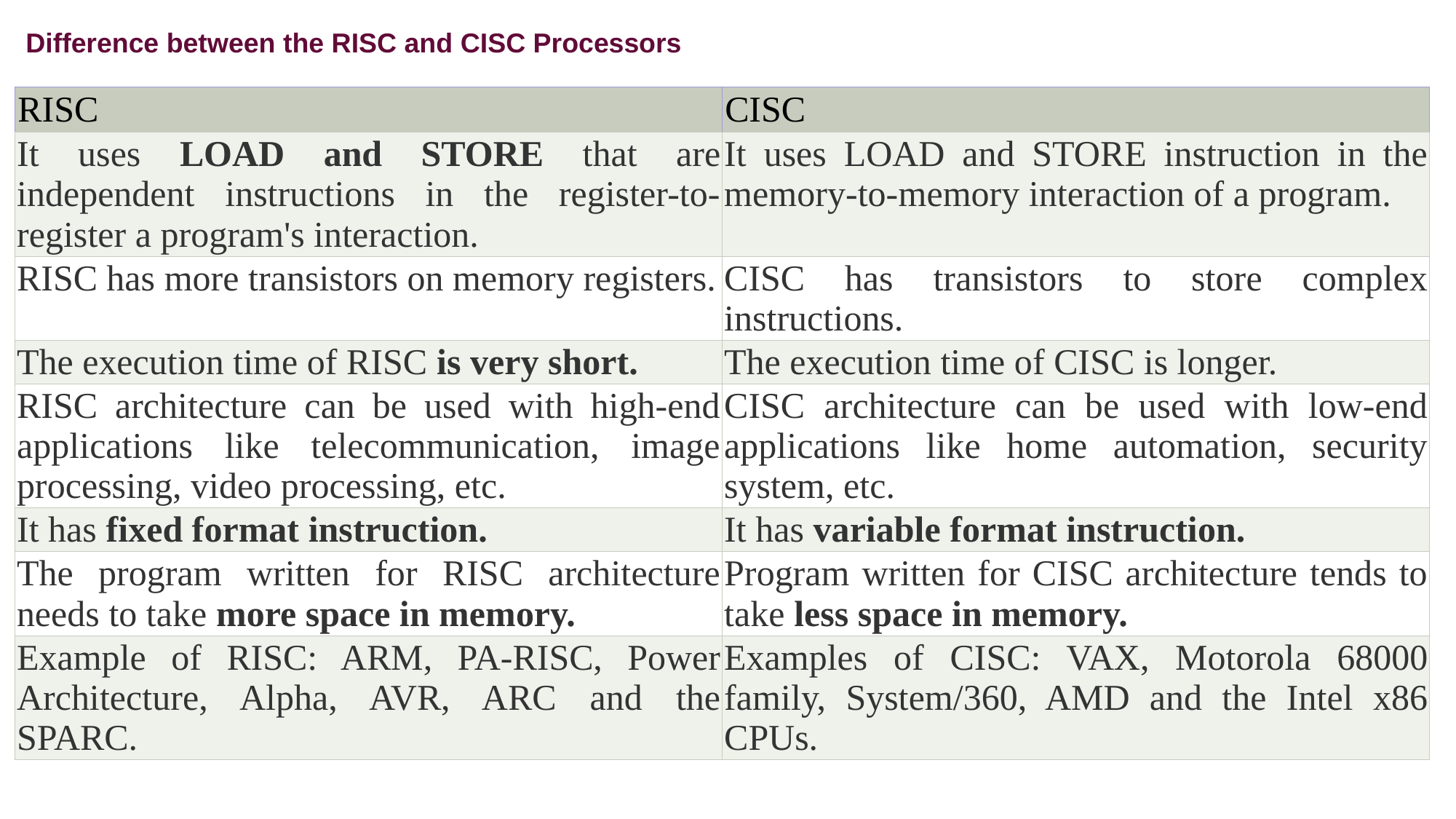

Difference between the RISC and CISC Processors
| RISC | CISC |
| --- | --- |
| It uses LOAD and STORE that are independent instructions in the register-to-register a program's interaction. | It uses LOAD and STORE instruction in the memory-to-memory interaction of a program. |
| RISC has more transistors on memory registers. | CISC has transistors to store complex instructions. |
| The execution time of RISC is very short. | The execution time of CISC is longer. |
| RISC architecture can be used with high-end applications like telecommunication, image processing, video processing, etc. | CISC architecture can be used with low-end applications like home automation, security system, etc. |
| It has fixed format instruction. | It has variable format instruction. |
| The program written for RISC architecture needs to take more space in memory. | Program written for CISC architecture tends to take less space in memory. |
| Example of RISC: ARM, PA-RISC, Power Architecture, Alpha, AVR, ARC and the SPARC. | Examples of CISC: VAX, Motorola 68000 family, System/360, AMD and the Intel x86 CPUs. |